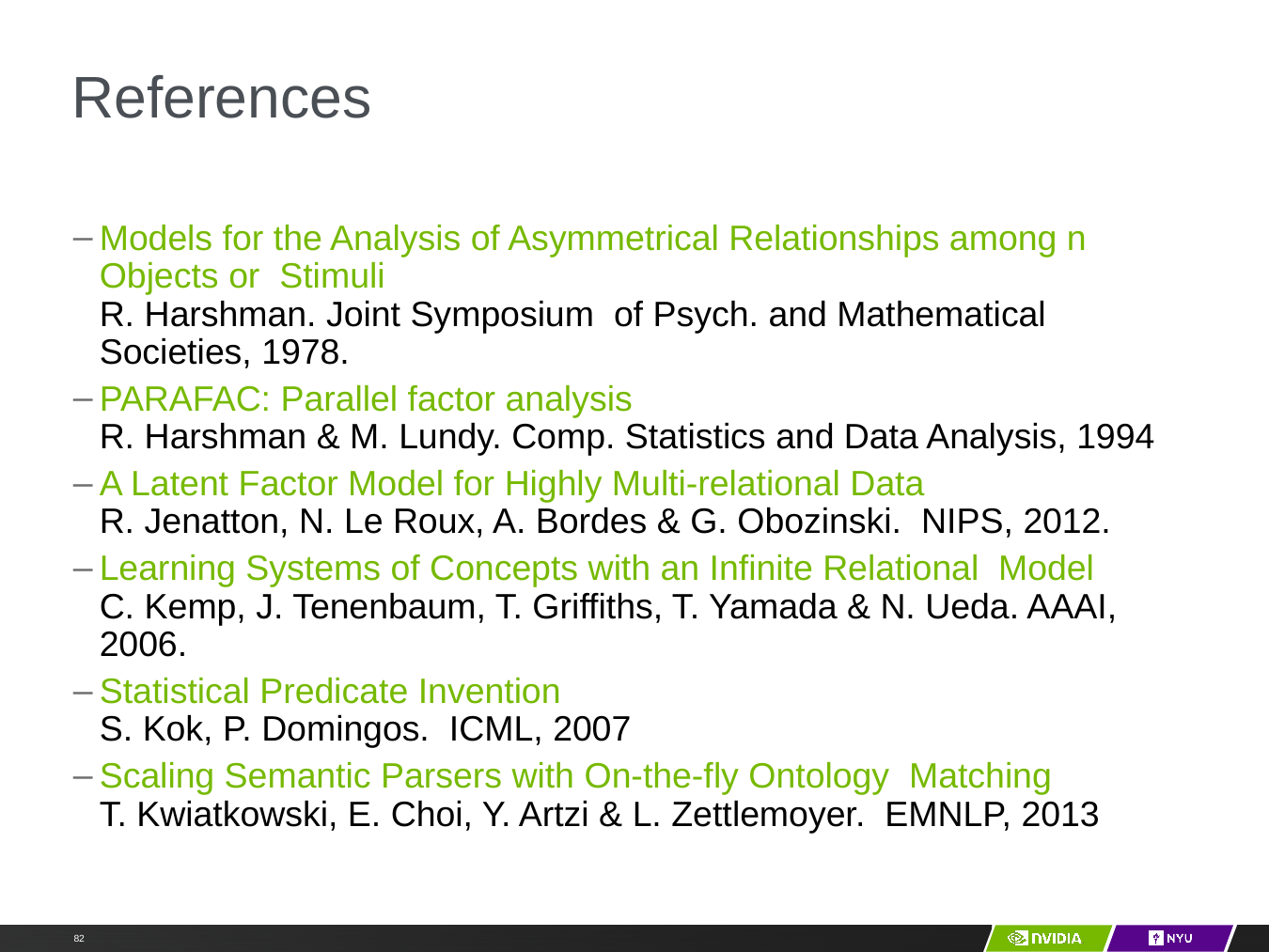

# References
Models for the Analysis of Asymmetrical Relationships among n Objects or  Stimuli
R. Harshman. Joint Symposium  of Psych. and Mathematical Societies, 1978.
PARAFAC: Parallel factor analysis
R. Harshman & M. Lundy. Comp. Statistics and Data Analysis, 1994
A Latent Factor Model for Highly Multi-relational Data
R. Jenatton, N. Le Roux, A. Bordes & G. Obozinski.  NIPS, 2012.
Learning Systems of Concepts with an Infinite Relational  Model
C. Kemp, J. Tenenbaum, T. Griffiths, T. Yamada & N. Ueda. AAAI, 2006.
Statistical Predicate Invention
S. Kok, P. Domingos.  ICML, 2007
Scaling Semantic Parsers with On-the-fly Ontology  Matching
T. Kwiatkowski, E. Choi, Y. Artzi & L. Zettlemoyer.  EMNLP, 2013